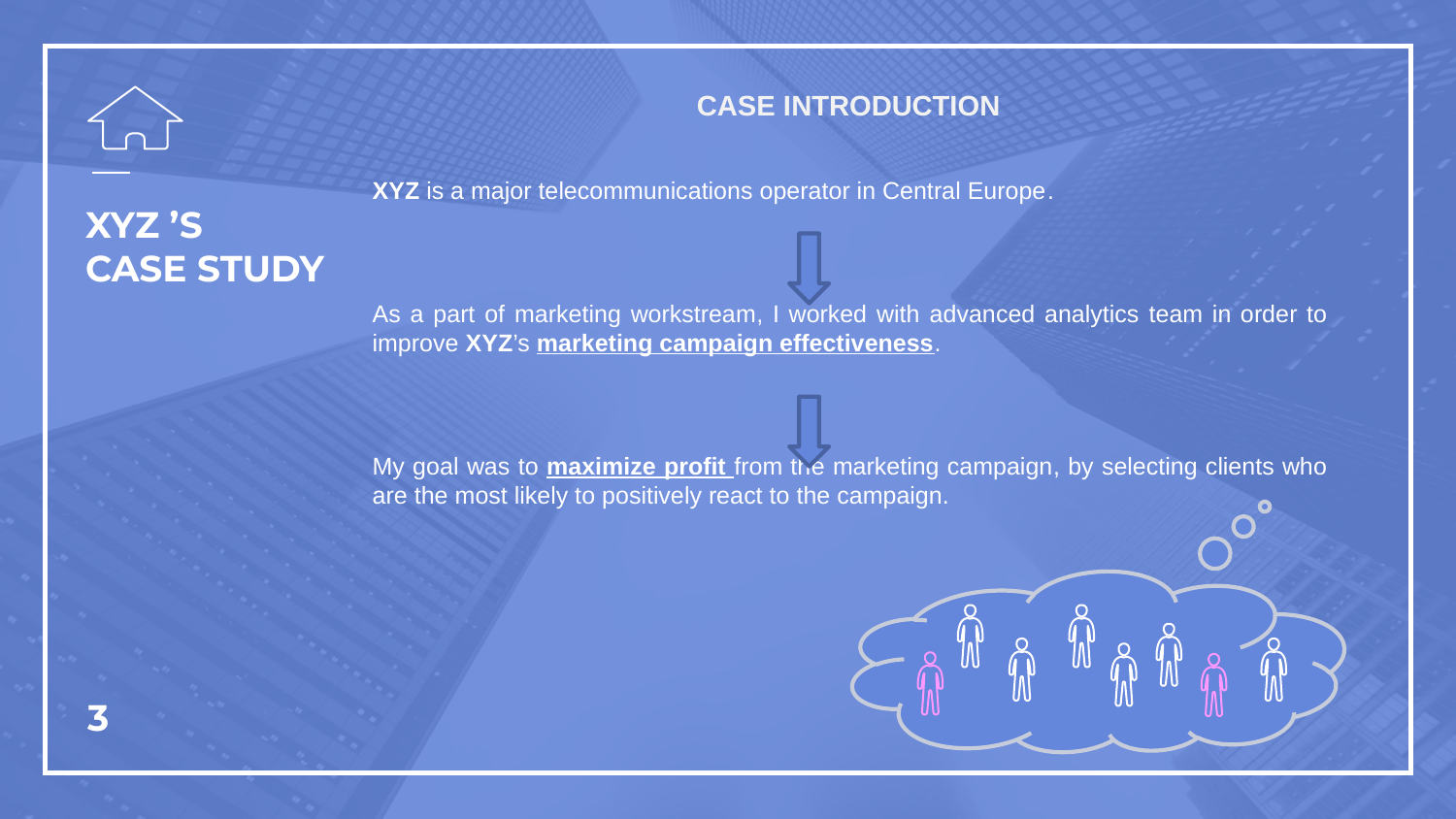

CASE INTRODUCTION

XYZ is a major telecommunications operator in Central Europe.

As a part of marketing workstream, I worked with advanced analytics team in order to improve XYZ’s marketing campaign effectiveness.

My goal was to maximize profit from the marketing campaign, by selecting clients who are the most likely to positively react to the campaign.

# XYZ ’S CASE STUDY

3